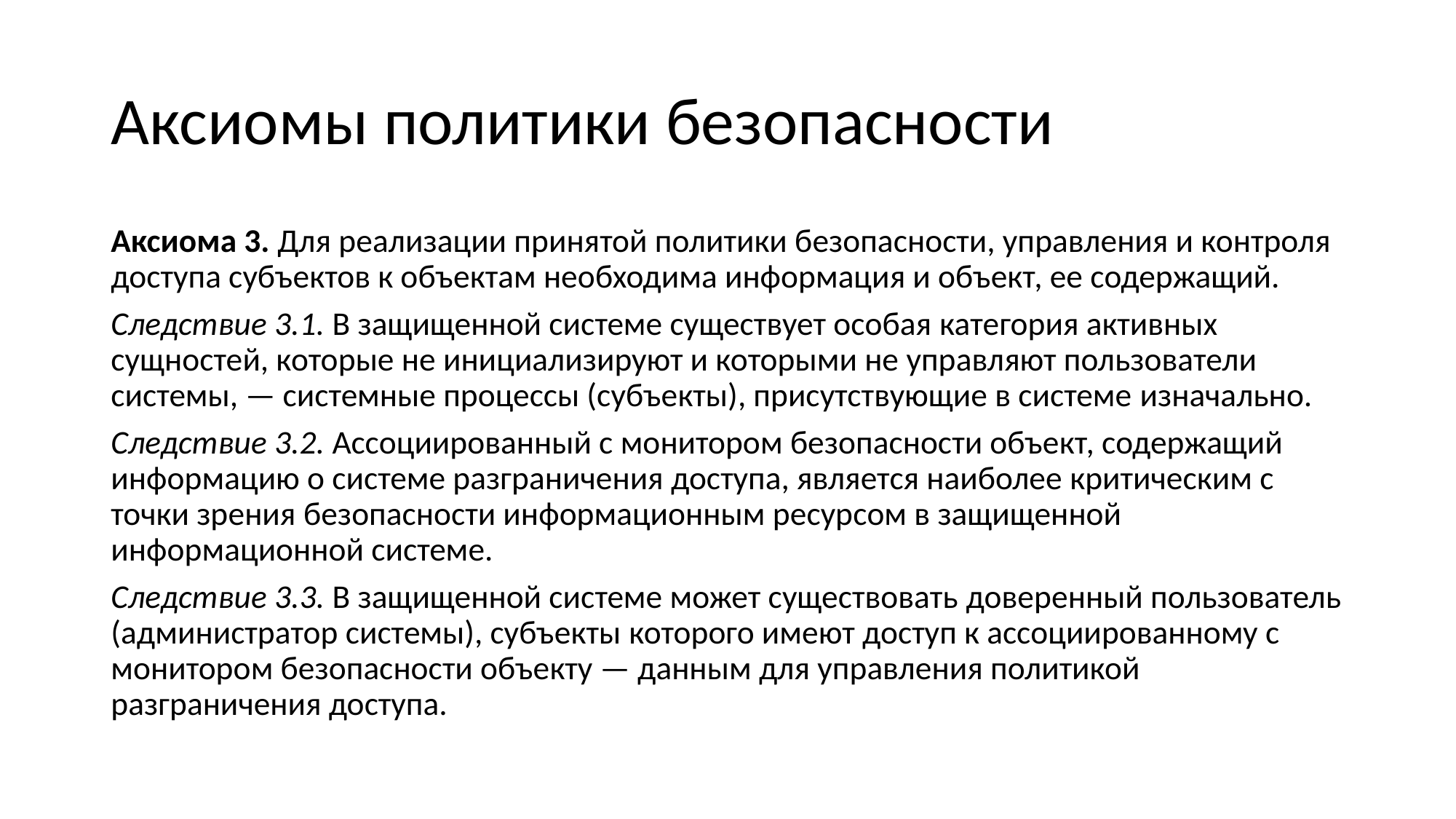

# Аксиомы политики безопасности
Аксиома 3. Для реализации принятой политики безопасности, управления и контроля доступа субъектов к объектам необходима информация и объект, ее содержащий.
Следствие 3.1. В защищенной системе существует особая категория активных сущностей, которые не инициализируют и которыми не управляют пользователи системы, — системные процессы (субъекты), присутствующие в системе изначально.
Следствие 3.2. Ассоциированный с монитором безопасности объект, содержащий информацию о системе разграничения доступа, является наиболее критическим с точки зрения безопасности информационным ресурсом в защищенной информационной системе.
Следствие 3.3. В защищенной системе может существовать доверенный пользователь (администратор системы), субъекты которого имеют доступ к ассоциированному с монитором безопасности объекту — данным для управления политикой разграничения доступа.